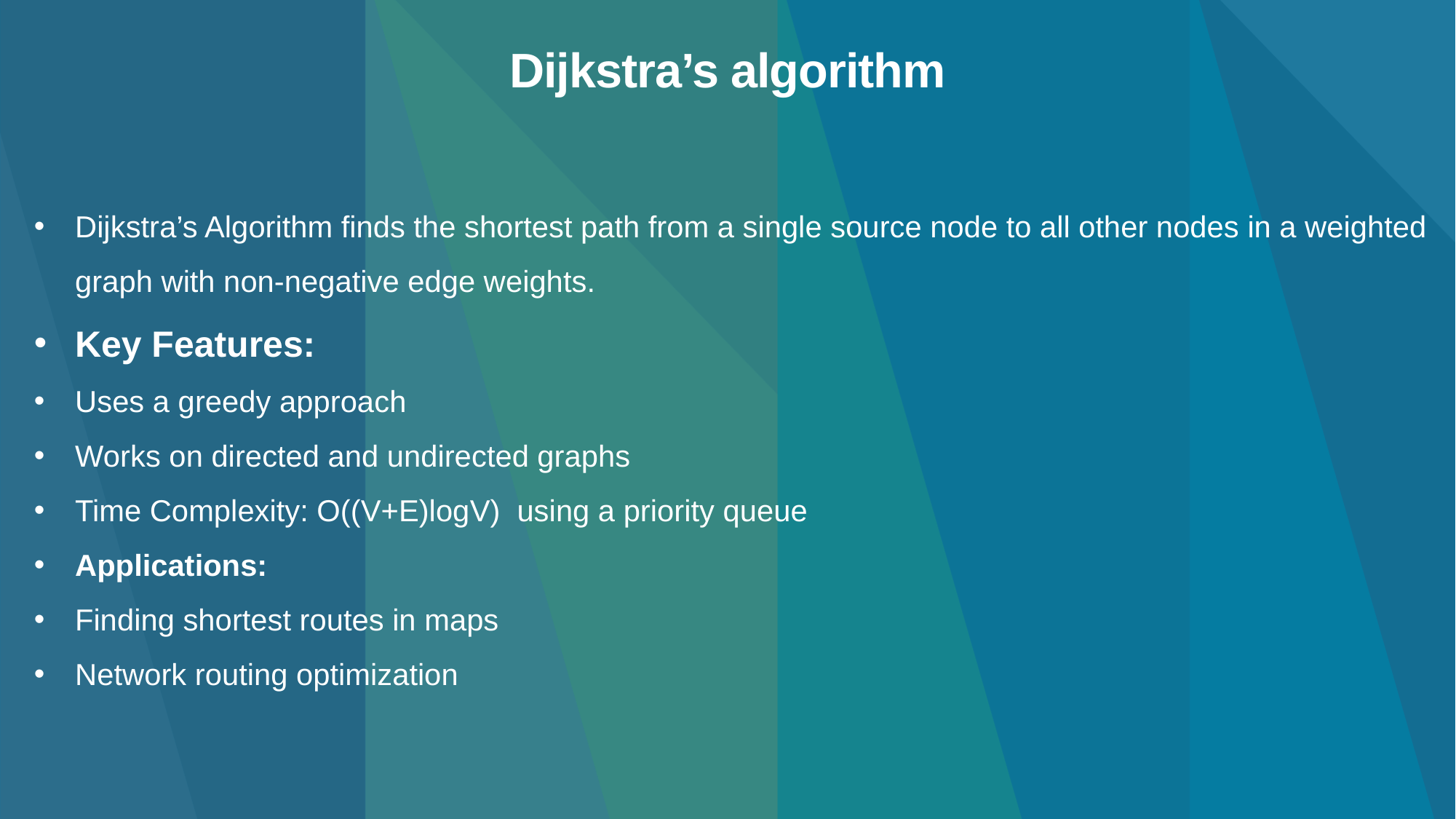

# Dijkstra’s algorithm
Dijkstra’s Algorithm finds the shortest path from a single source node to all other nodes in a weighted graph with non-negative edge weights.
Key Features:
Uses a greedy approach
Works on directed and undirected graphs
Time Complexity: O((V+E)log⁡V)  using a priority queue
Applications:
Finding shortest routes in maps
Network routing optimization